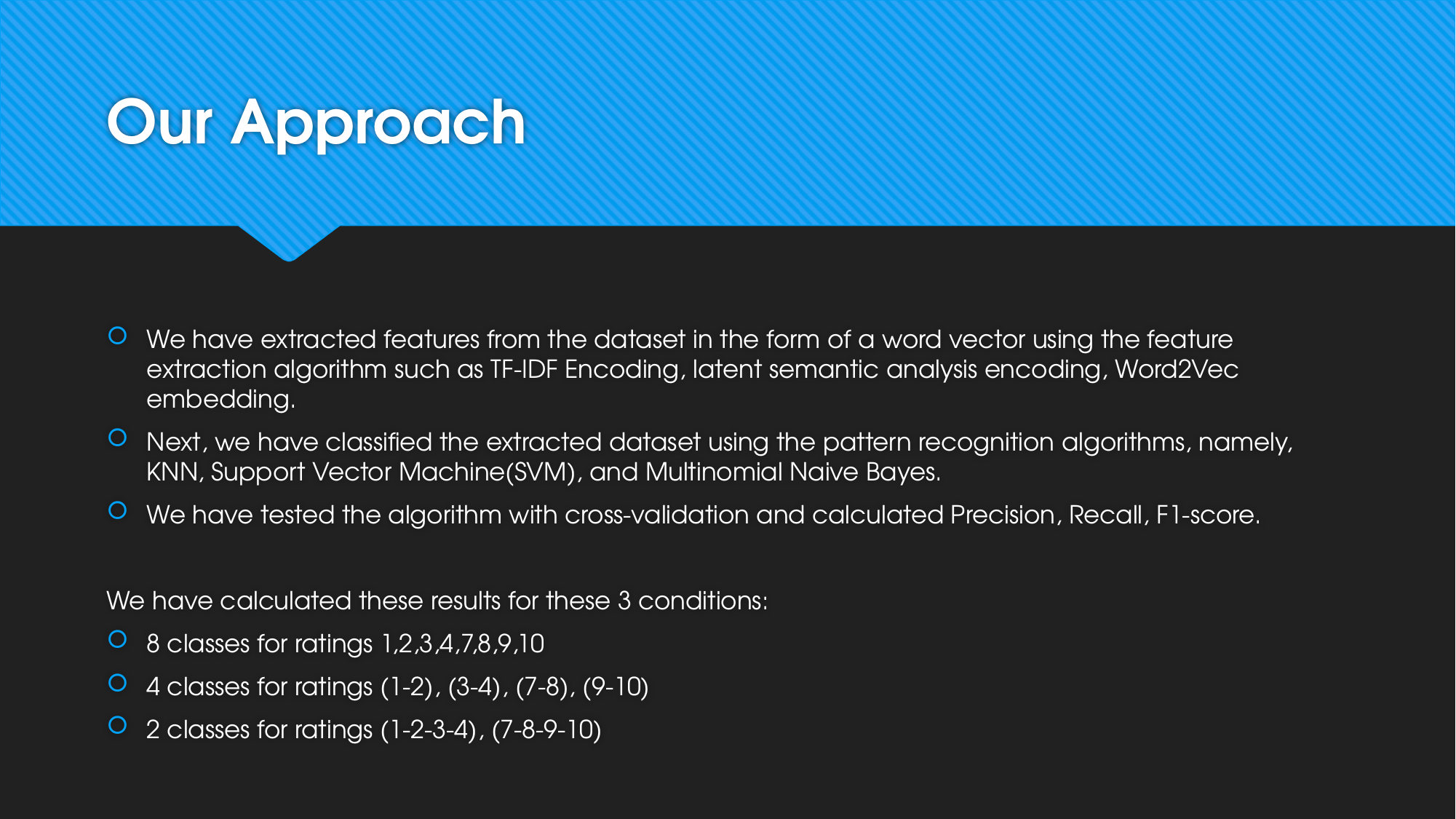

# Our Approach
We have extracted features from the dataset in the form of a word vector using the feature extraction algorithm such as TF-IDF Encoding, latent semantic analysis encoding, Word2Vec embedding.
Next, we have classified the extracted dataset using the pattern recognition algorithms, namely, KNN, Support Vector Machine(SVM), and Multinomial Naive Bayes.
We have tested the algorithm with cross-validation and calculated Precision, Recall, F1-score.

We have calculated these results for these 3 conditions:
8 classes for ratings 1,2,3,4,7,8,9,10
4 classes for ratings (1-2), (3-4), (7-8), (9-10)
2 classes for ratings (1-2-3-4), (7-8-9-10)